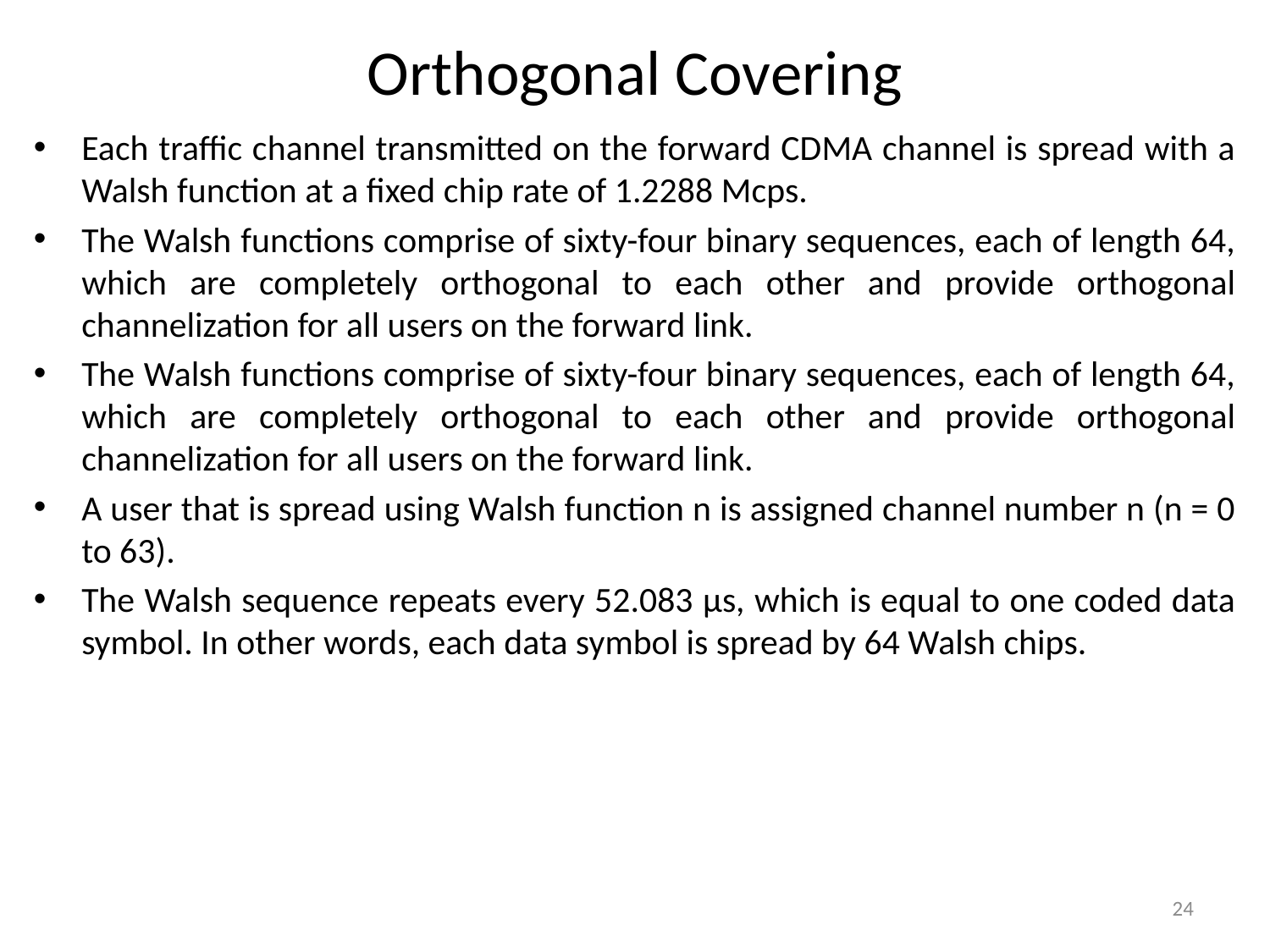

# Orthogonal Covering
Each traffic channel transmitted on the forward CDMA channel is spread with a Walsh function at a fixed chip rate of 1.2288 Mcps.
The Walsh functions comprise of sixty-four binary sequences, each of length 64, which are completely orthogonal to each other and provide orthogonal channelization for all users on the forward link.
The Walsh functions comprise of sixty-four binary sequences, each of length 64, which are completely orthogonal to each other and provide orthogonal channelization for all users on the forward link.
A user that is spread using Walsh function n is assigned channel number n (n = 0 to 63).
The Walsh sequence repeats every 52.083 µs, which is equal to one coded data symbol. In other words, each data symbol is spread by 64 Walsh chips.

24